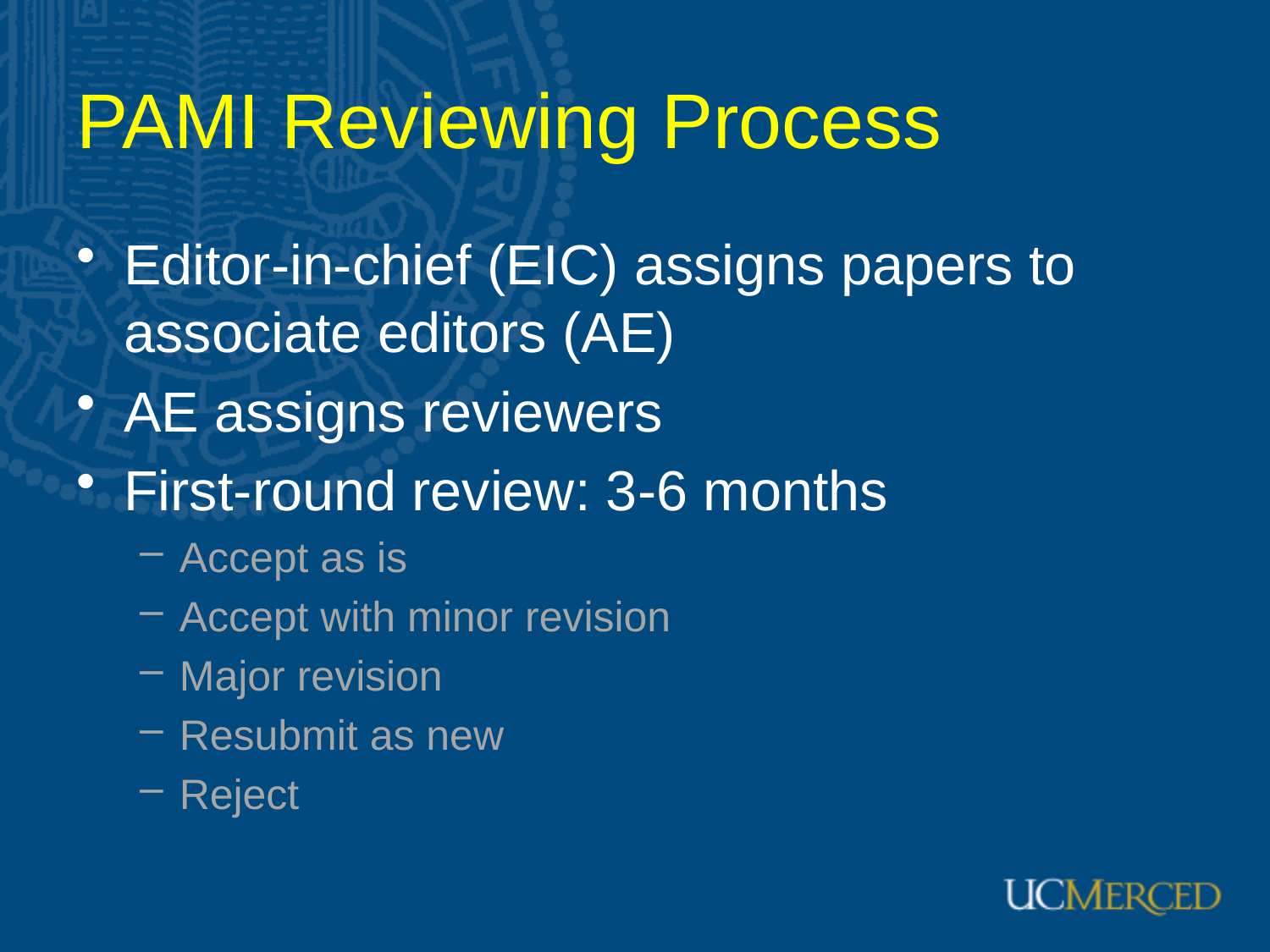

# PAMI Reviewing Process
Editor-in-chief (EIC) assigns papers to associate editors (AE)
AE assigns reviewers
First-round review: 3-6 months
Accept as is
Accept with minor revision
Major revision
Resubmit as new
Reject